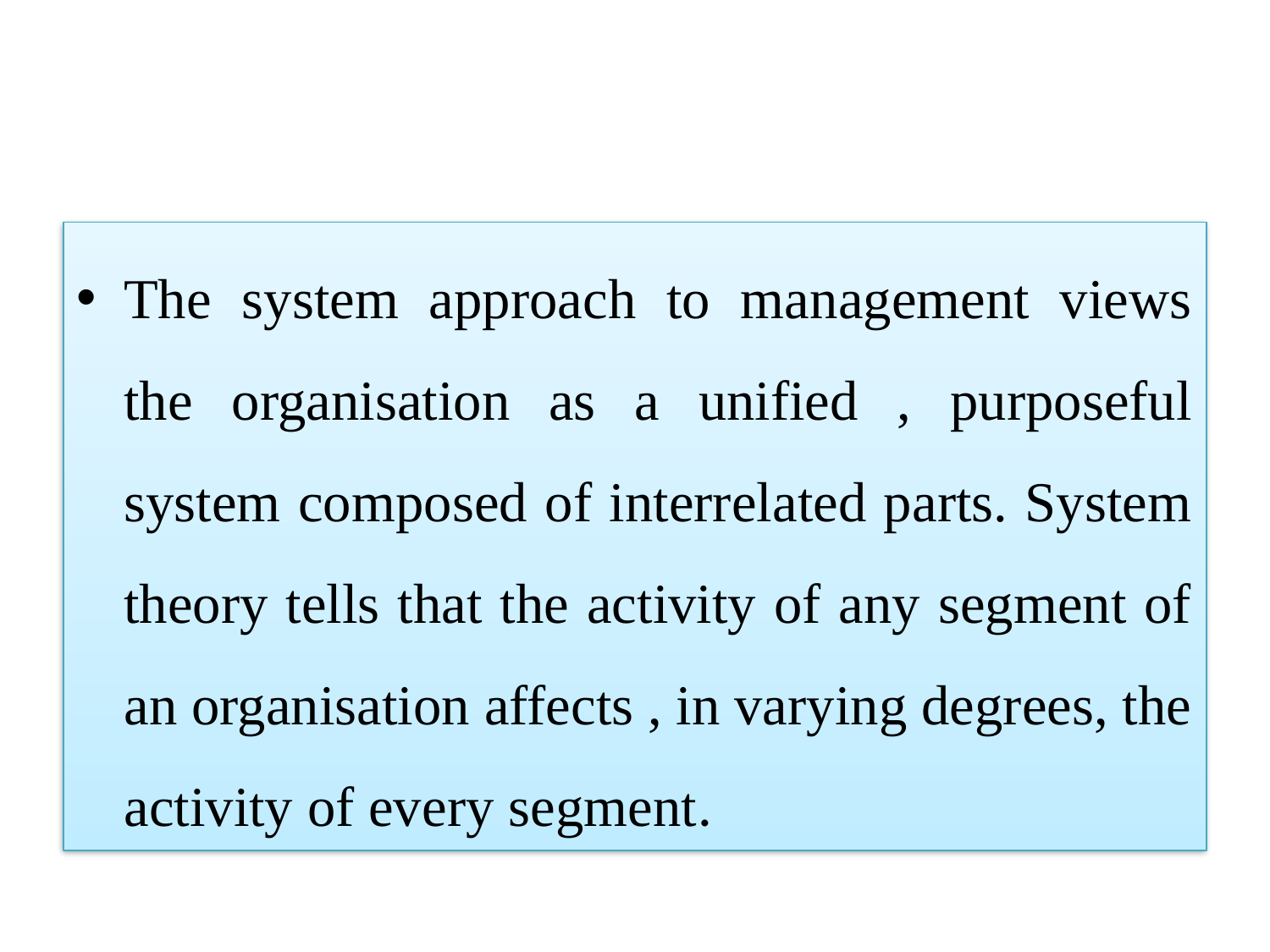

The system approach to management views the organisation as a unified , purposeful system composed of interrelated parts. System theory tells that the activity of any segment of an organisation affects , in varying degrees, the activity of every segment.